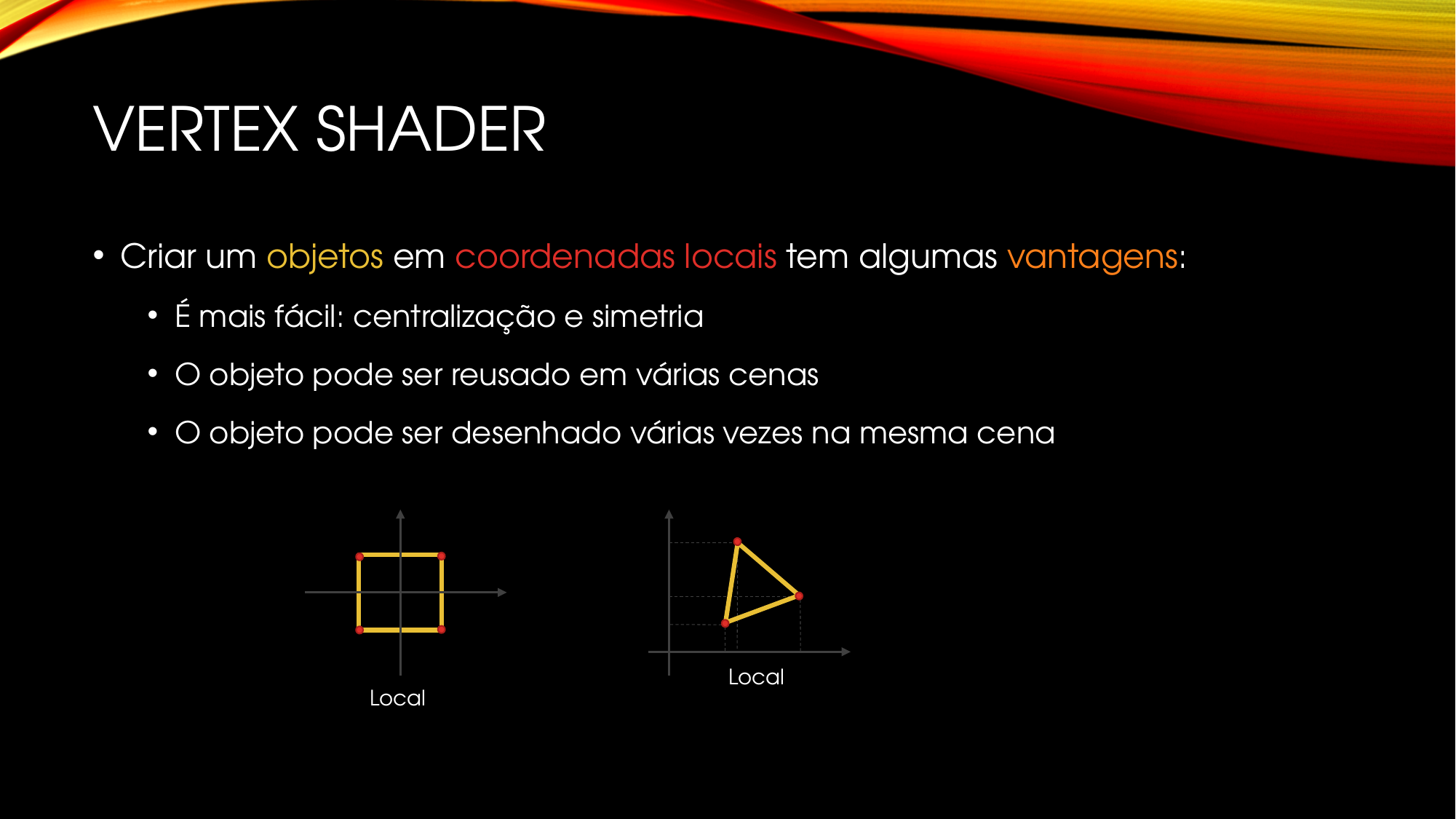

# Vertex Shader
Criar um objetos em coordenadas locais tem algumas vantagens:
É mais fácil: centralização e simetria
O objeto pode ser reusado em várias cenas
O objeto pode ser desenhado várias vezes na mesma cena

Local

Local